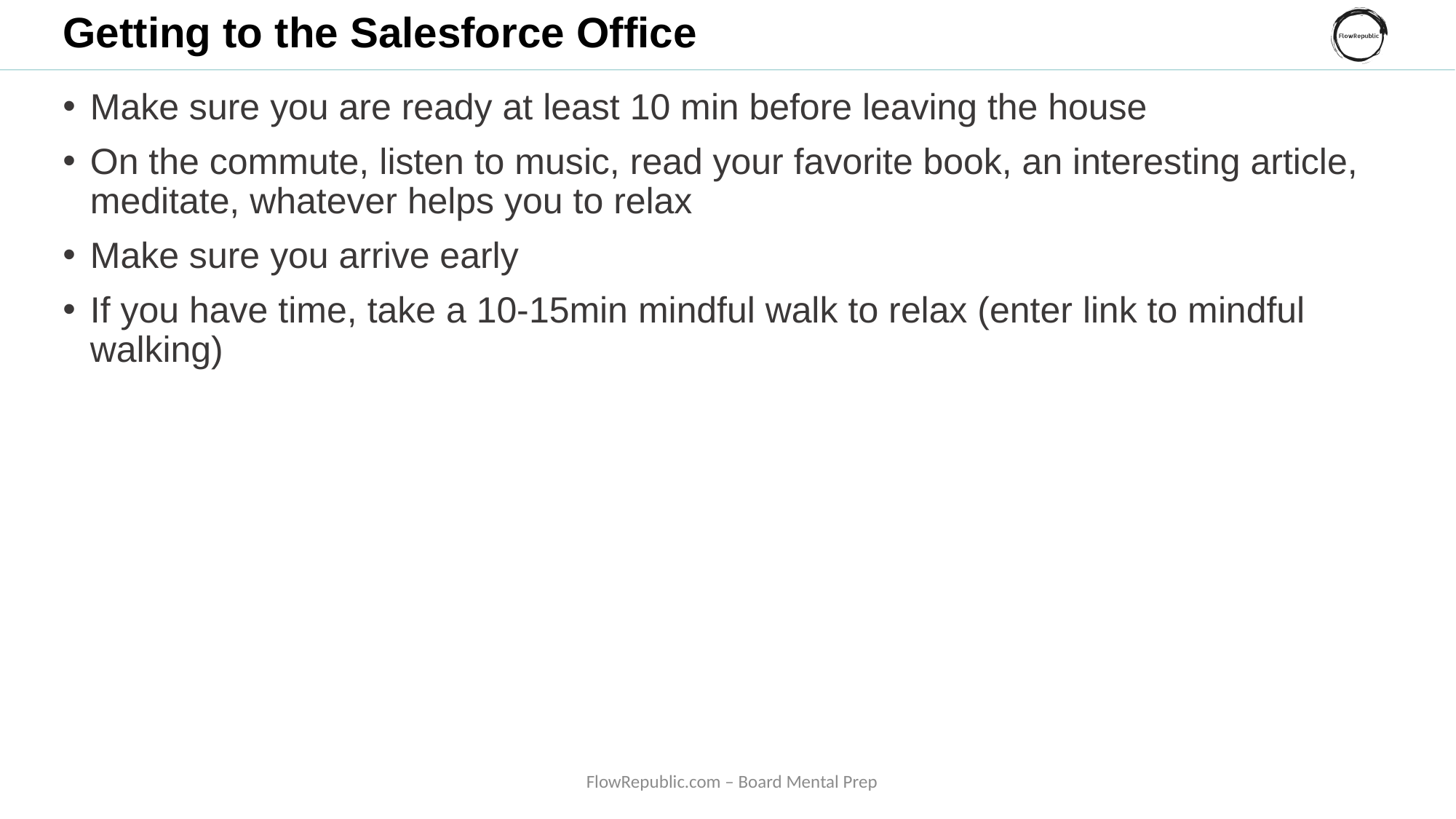

# Getting to the Salesforce Office
Make sure you are ready at least 10 min before leaving the house
On the commute, listen to music, read your favorite book, an interesting article, meditate, whatever helps you to relax
Make sure you arrive early
If you have time, take a 10-15min mindful walk to relax (enter link to mindful walking)
FlowRepublic.com – Board Mental Prep